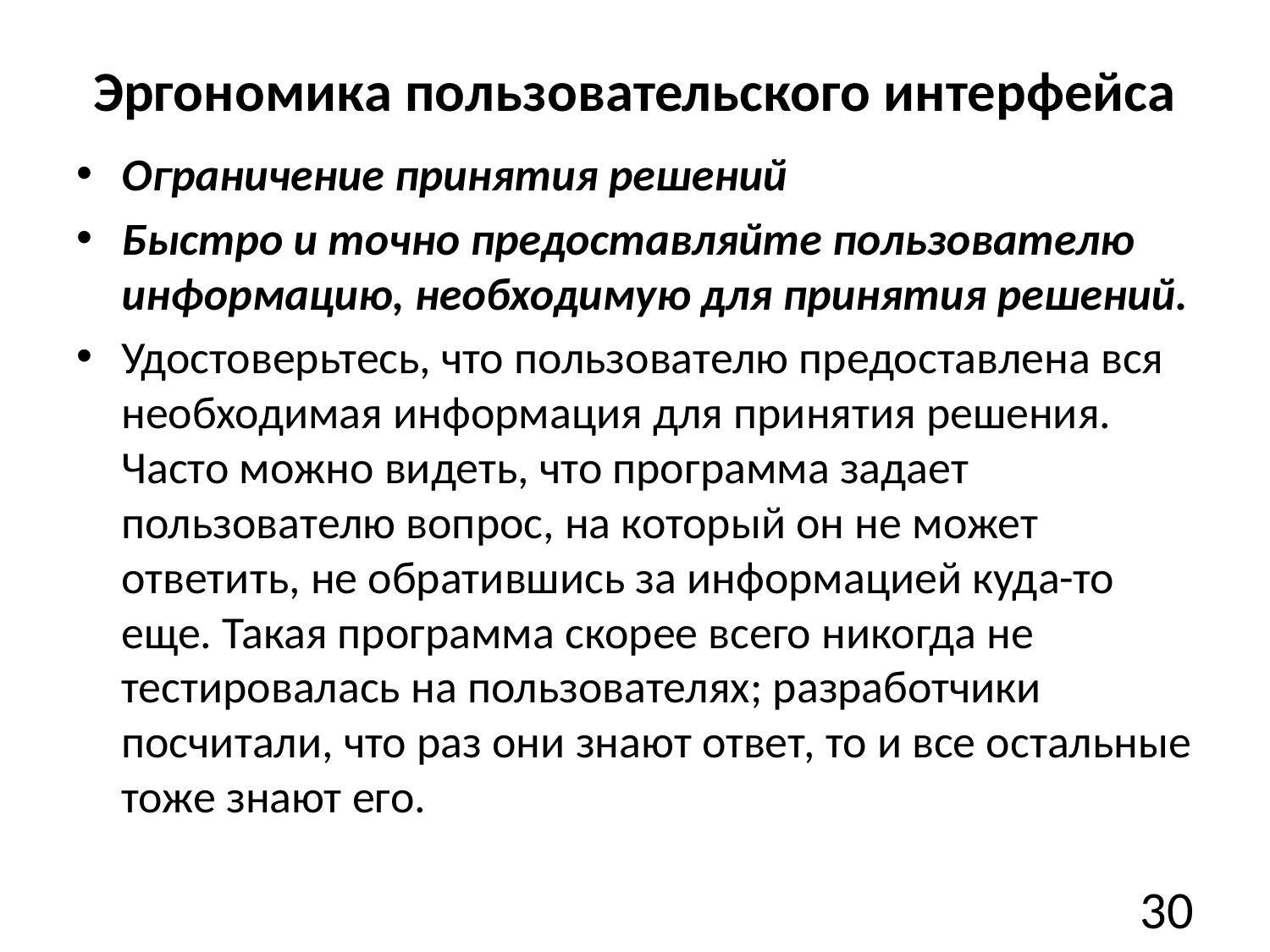

# Эргономика пользовательского интерфейса
Ограничение принятия решений
Быстро и точно предоставляйте пользователю информацию, необходимую для принятия решений.
Удостоверьтесь, что пользователю предоставлена вся необходимая информация для принятия решения. Часто можно видеть, что программа задает пользователю вопрос, на который он не может ответить, не обратившись за информацией куда-то еще. Такая программа скорее всего никогда не тестировалась на пользователях; разработчики посчитали, что раз они знают ответ, то и все остальные тоже знают его.
30